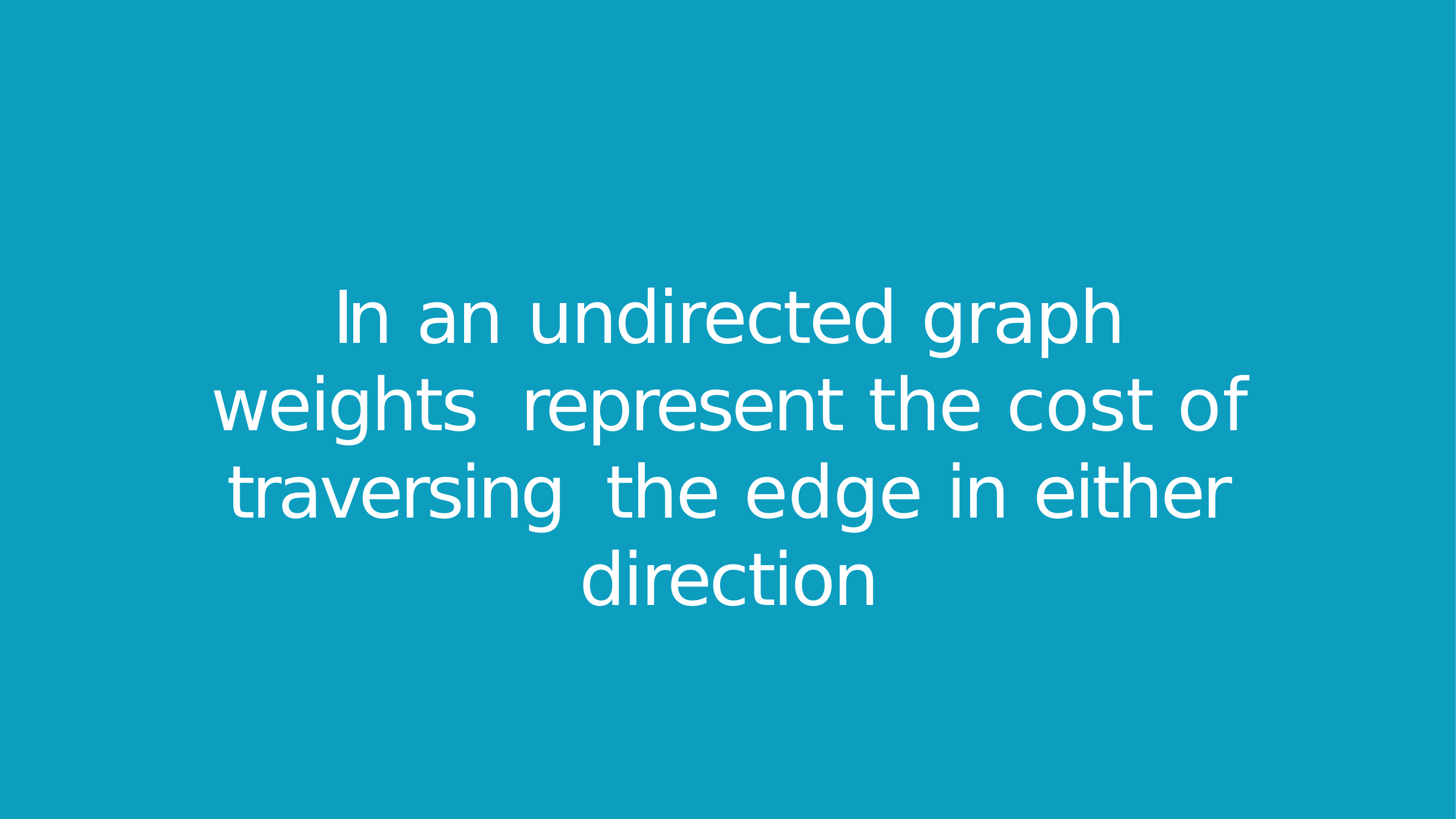

# In an undirected graph weights  represent the cost of traversing  the edge in either direction